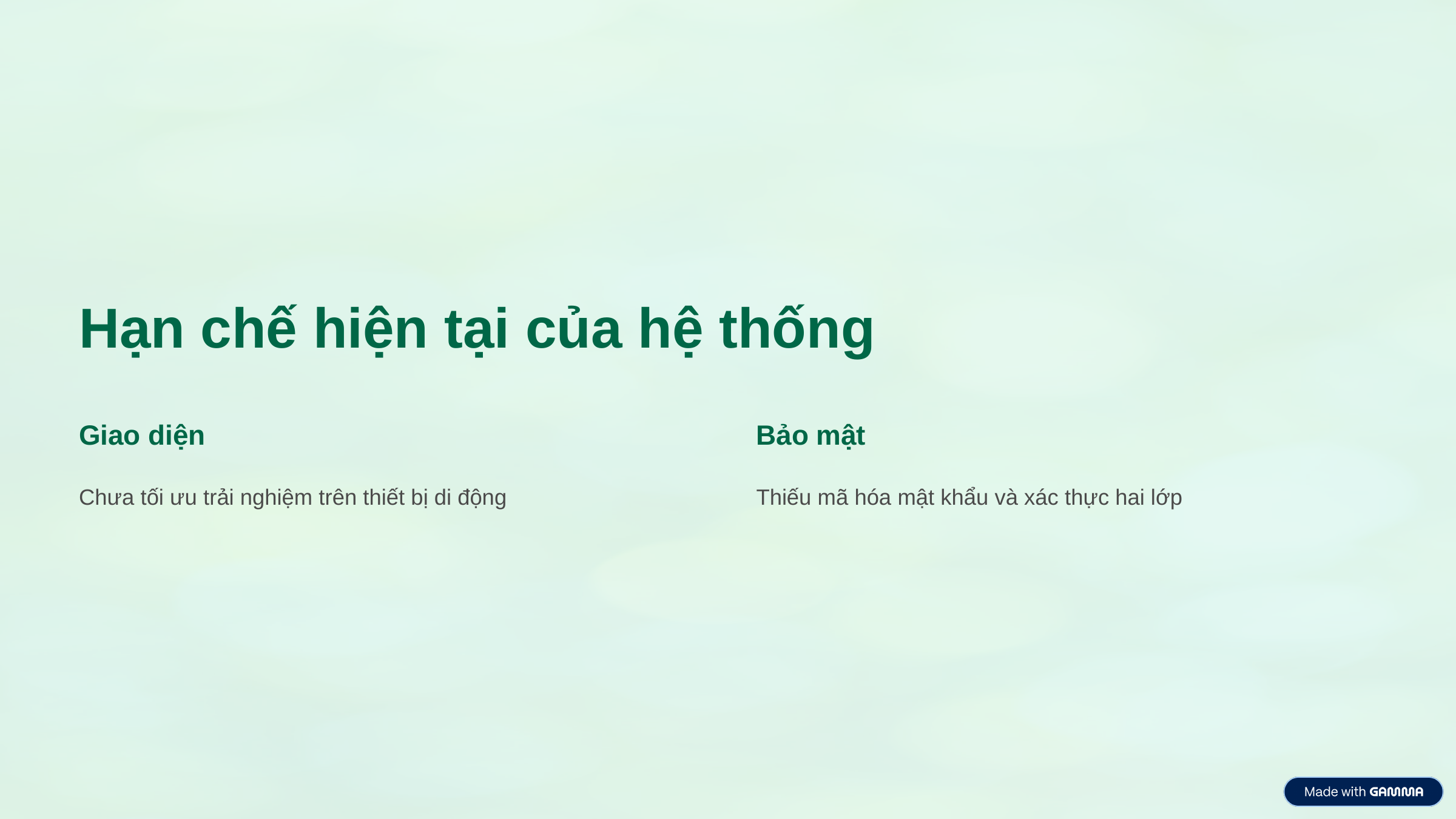

Hạn chế hiện tại của hệ thống
Giao diện
Bảo mật
Chưa tối ưu trải nghiệm trên thiết bị di động
Thiếu mã hóa mật khẩu và xác thực hai lớp